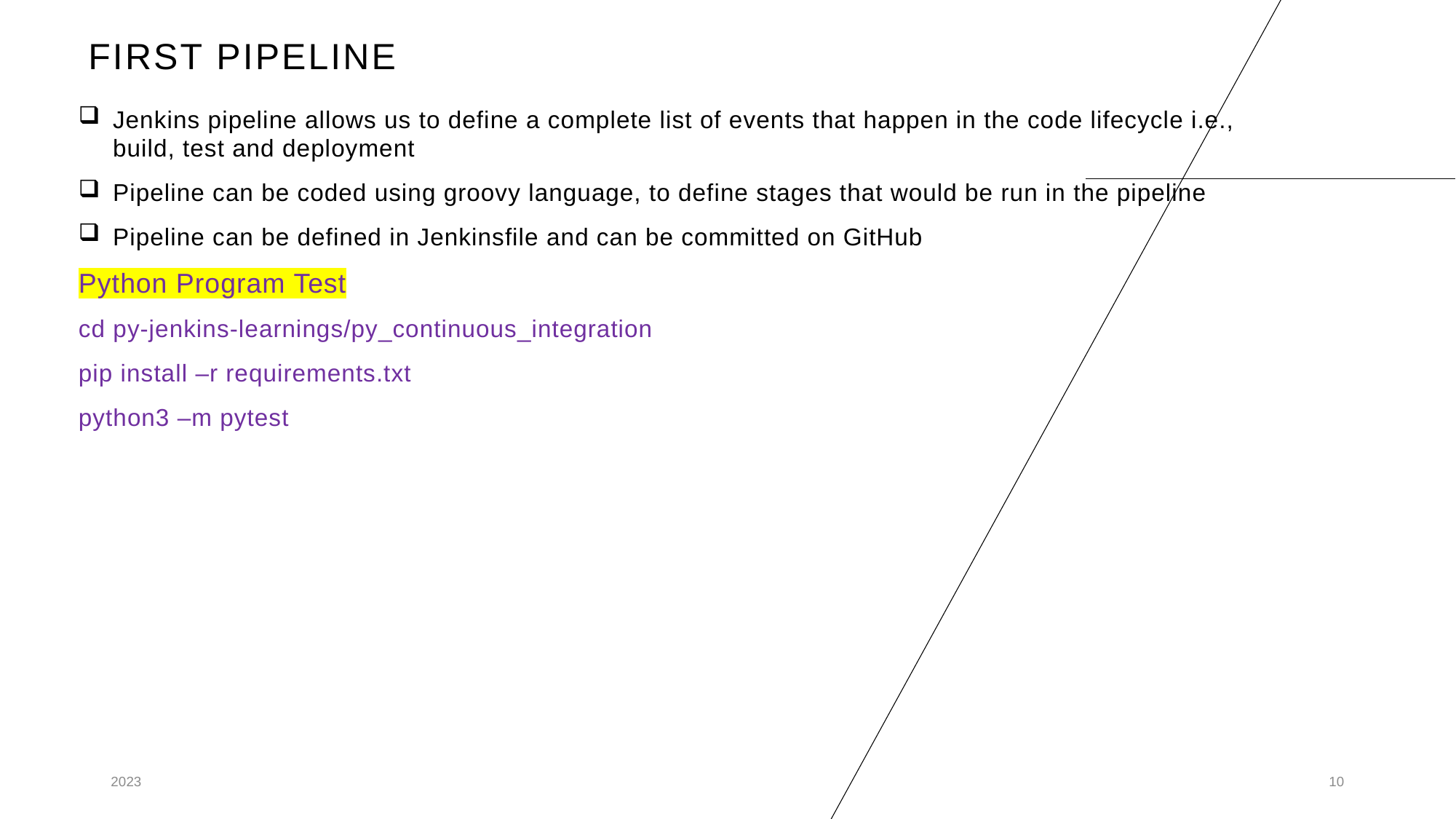

# First pipeline
Jenkins pipeline allows us to define a complete list of events that happen in the code lifecycle i.e.,  build, test and deployment
Pipeline can be coded using groovy language, to define stages that would be run in the pipeline
Pipeline can be defined in Jenkinsfile and can be committed on GitHub
Python Program Test
cd py-jenkins-learnings/py_continuous_integration
pip install –r requirements.txt
python3 –m pytest

2023
10